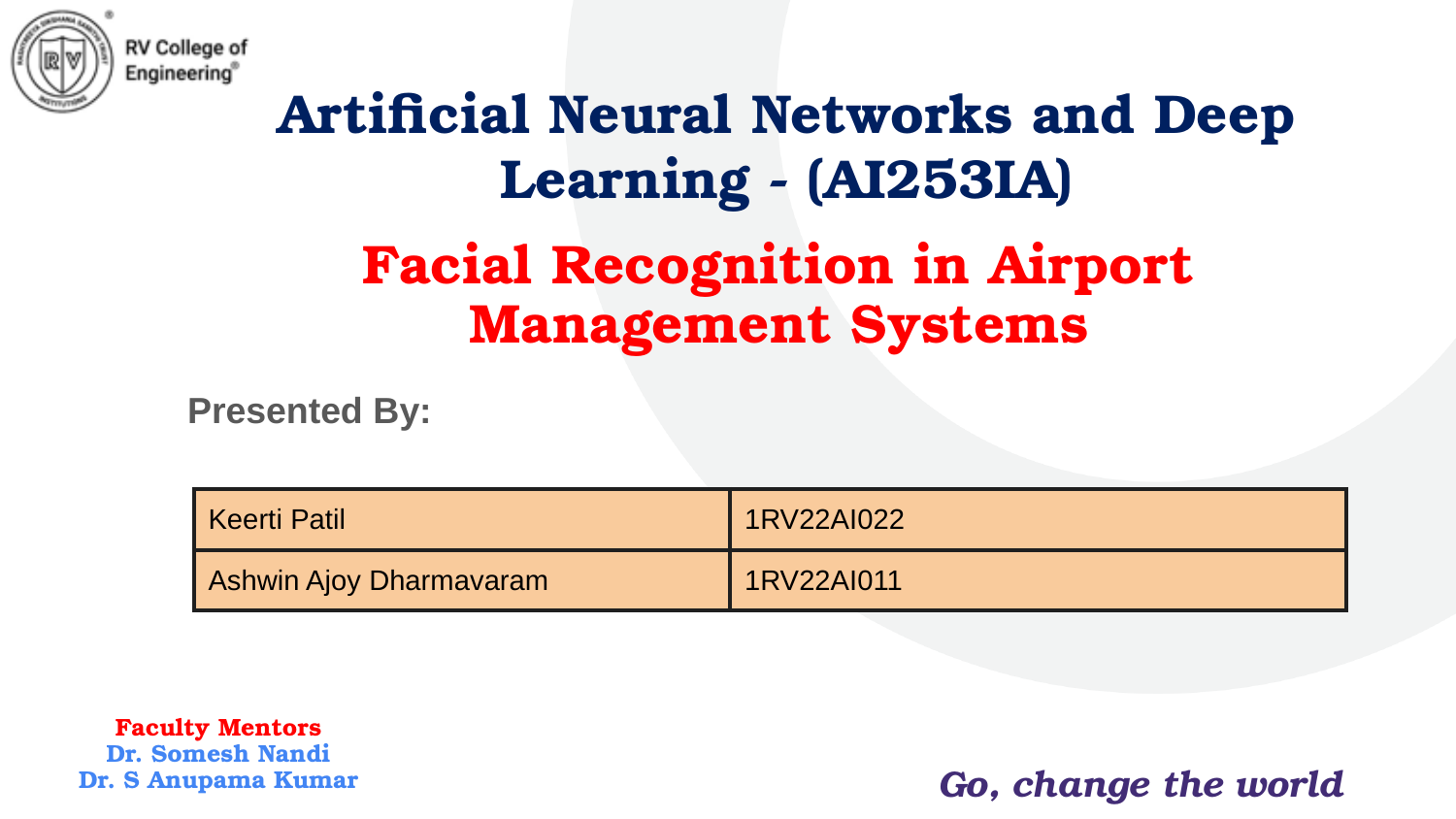

# Artificial Neural Networks and Deep Learning - (AI253IA)
Facial Recognition in Airport Management Systems
Presented By:
| Keerti Patil | 1RV22AI022 |
| --- | --- |
| Ashwin Ajoy Dharmavaram | 1RV22AI011 |

Faculty Mentors
Dr. Somesh Nandi
Dr. S Anupama Kumar